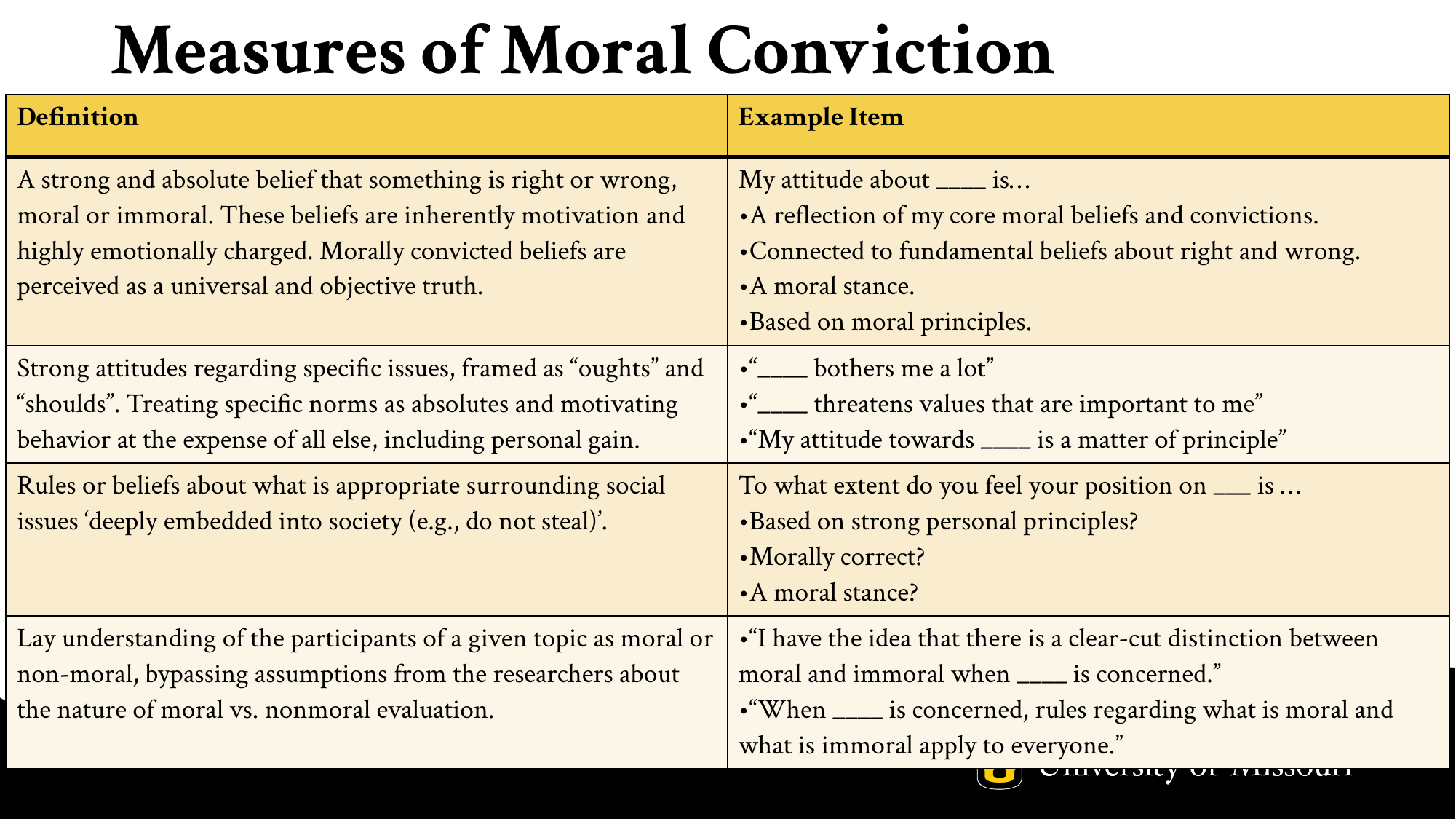

# Measures of Moral Conviction
| Definition | Example Item |
| --- | --- |
| A strong and absolute belief that something is right or wrong, moral or immoral. These beliefs are inherently motivation and highly emotionally charged. Morally convicted beliefs are perceived as a universal and objective truth. | My attitude about \_\_\_\_ is… •A reflection of my core moral beliefs and convictions. •Connected to fundamental beliefs about right and wrong. •A moral stance. •Based on moral principles. |
| Strong attitudes regarding specific issues, framed as “oughts” and “shoulds”. Treating specific norms as absolutes and motivating behavior at the expense of all else, including personal gain. | •“\_\_\_\_ bothers me a lot” •“\_\_\_\_ threatens values that are important to me” •“My attitude towards \_\_\_\_ is a matter of principle” |
| Rules or beliefs about what is appropriate surrounding social issues ‘deeply embedded into society (e.g., do not steal)’. | To what extent do you feel your position on \_\_\_ is … •Based on strong personal principles? •Morally correct? •A moral stance? |
| Lay understanding of the participants of a given topic as moral or non-moral, bypassing assumptions from the researchers about the nature of moral vs. nonmoral evaluation. | •“I have the idea that there is a clear-cut distinction between moral and immoral when \_\_\_\_ is concerned.” •“When \_\_\_\_ is concerned, rules regarding what is moral and what is immoral apply to everyone.” |